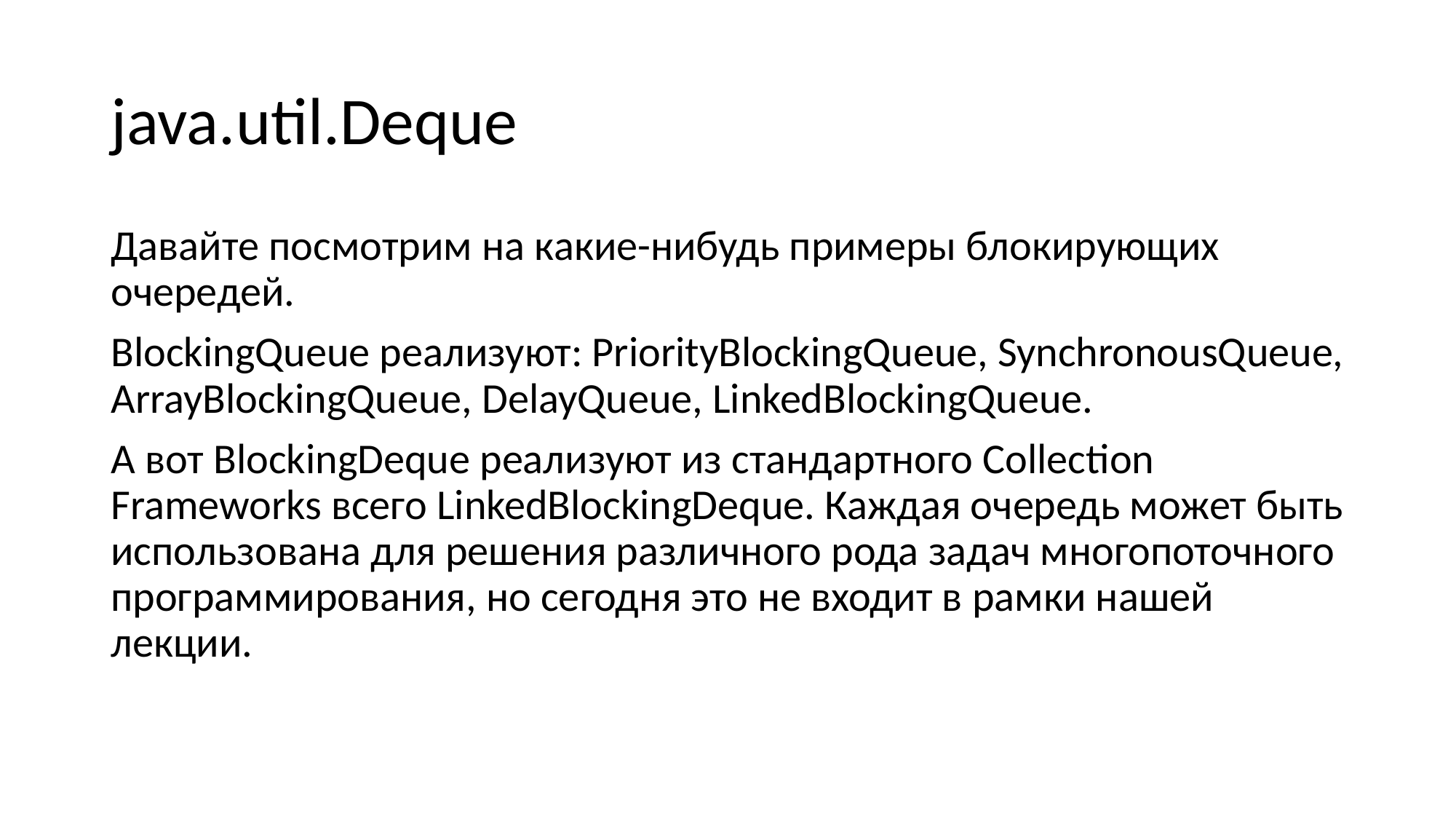

# java.util.Deque
Давайте посмотрим на какие-нибудь примеры блокирующих очередей.
BlockingQueue реализуют: PriorityBlockingQueue, SynchronousQueue, ArrayBlockingQueue, DelayQueue, LinkedBlockingQueue.
А вот BlockingDeque реализуют из стандартного Collection Frameworks всего LinkedBlockingDeque. Каждая очередь может быть использована для решения различного рода задач многопоточного программирования, но сегодня это не входит в рамки нашей лекции.